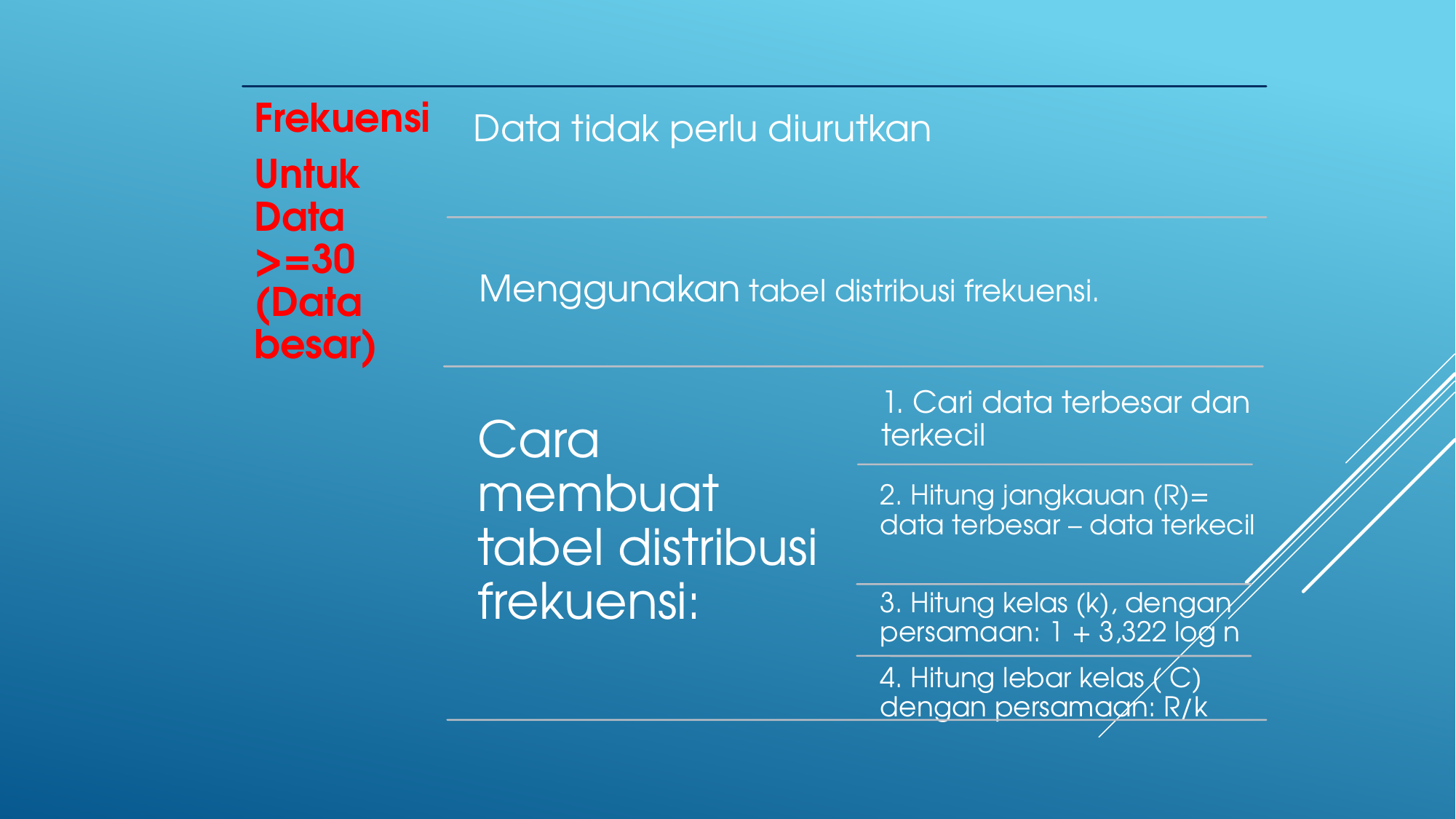

Frekuensi
Untuk Data >=30 (Data besar)
Data tidak perlu diurutkan
Menggunakan tabel distribusi frekuensi.
Cara membuat tabel distribusi frekuensi:
1. Cari data terbesar dan terkecil
2. Hitung jangkauan (R)= data terbesar – data terkecil
3. Hitung kelas (k), dengan persamaan: 1 + 3,322 log n
4. Hitung lebar kelas ( C) dengan persamaan: R/k